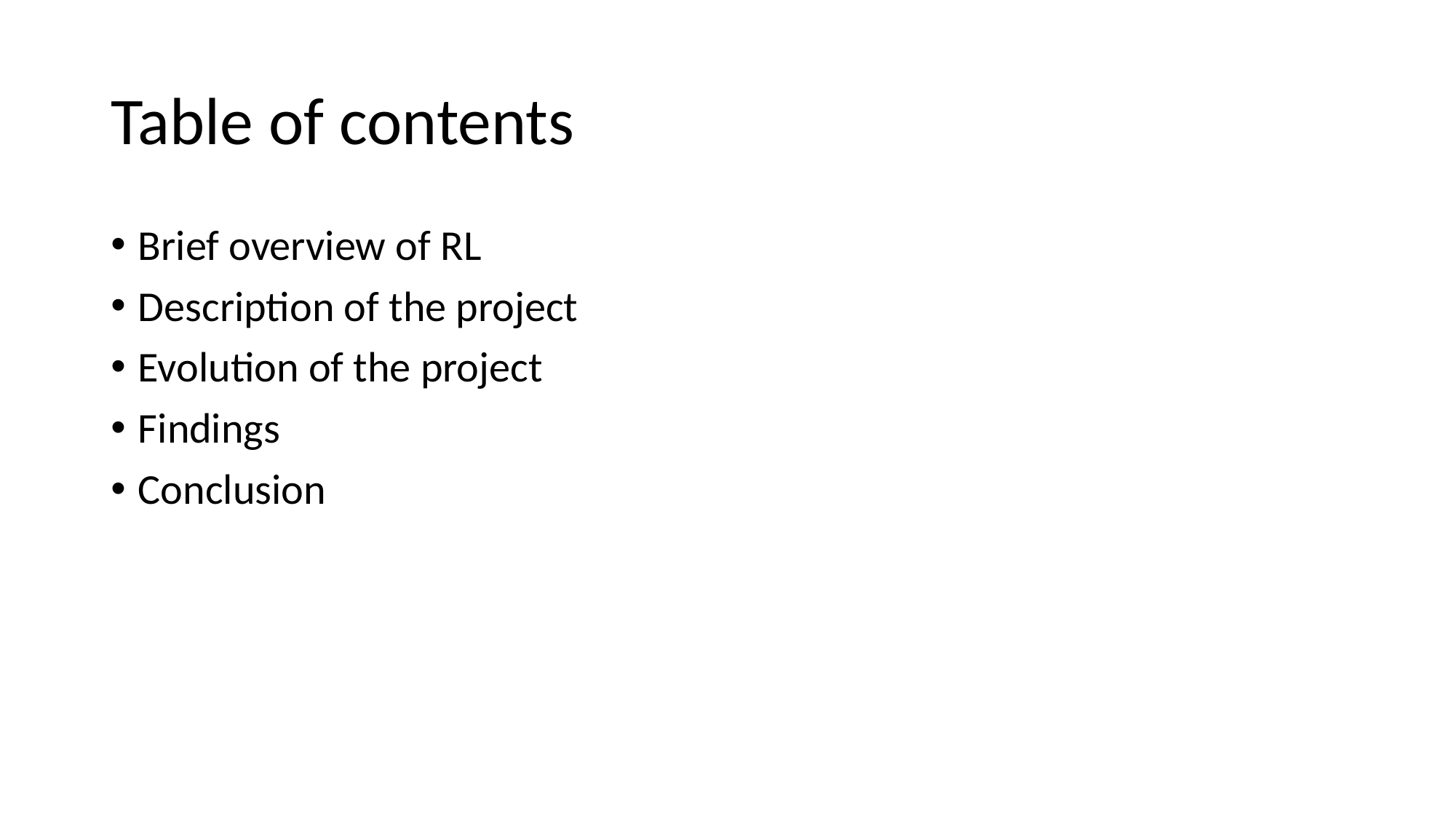

# Table of contents
Brief overview of RL
Description of the project
Evolution of the project
Findings
Conclusion